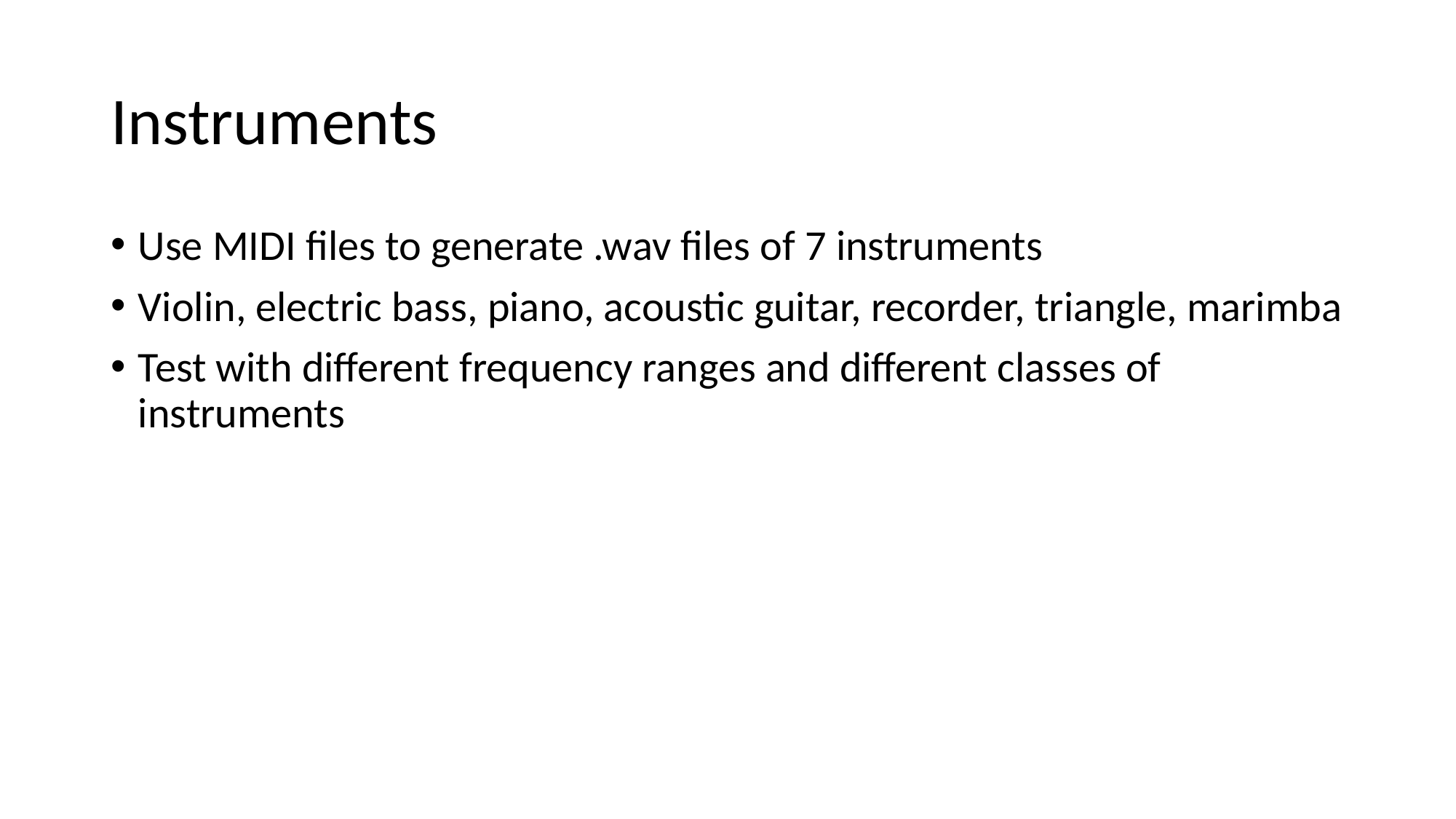

# Instruments
Use MIDI files to generate .wav files of 7 instruments
Violin, electric bass, piano, acoustic guitar, recorder, triangle, marimba
Test with different frequency ranges and different classes of instruments